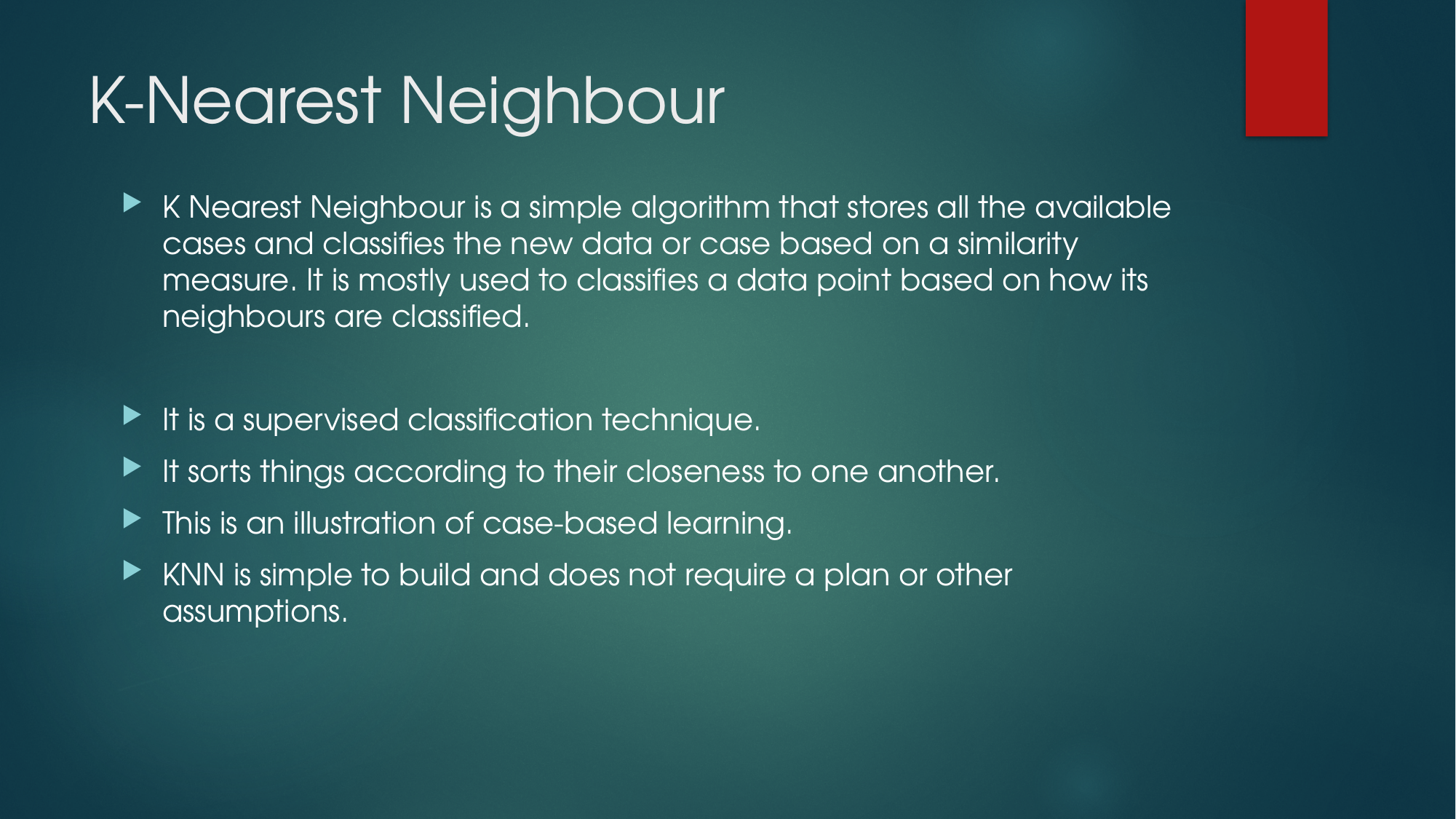

# K-Nearest Neighbour
K Nearest Neighbour is a simple algorithm that stores all the available cases and classifies the new data or case based on a similarity measure. It is mostly used to classifies a data point based on how its neighbours are classified.

It is a supervised classification technique.
It sorts things according to their closeness to one another.
This is an illustration of case-based learning.
KNN is simple to build and does not require a plan or other assumptions.